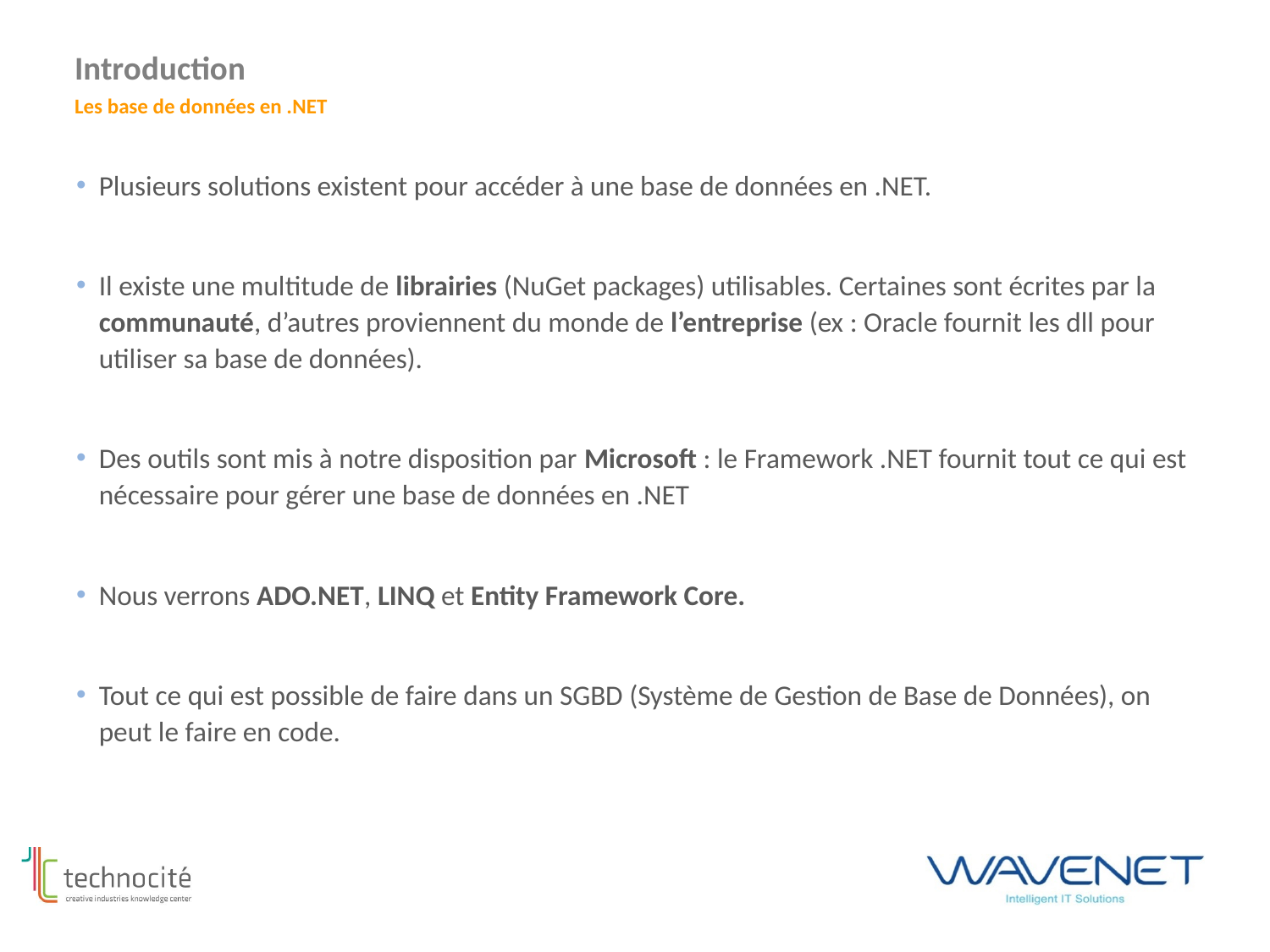

# Introduction
Les base de données en .NET
Plusieurs solutions existent pour accéder à une base de données en .NET.

Il existe une multitude de librairies (NuGet packages) utilisables. Certaines sont écrites par la communauté, d’autres proviennent du monde de l’entreprise (ex : Oracle fournit les dll pour utiliser sa base de données).

Des outils sont mis à notre disposition par Microsoft : le Framework .NET fournit tout ce qui est nécessaire pour gérer une base de données en .NET

Nous verrons ADO.NET, LINQ et Entity Framework Core.

Tout ce qui est possible de faire dans un SGBD (Système de Gestion de Base de Données), on peut le faire en code.